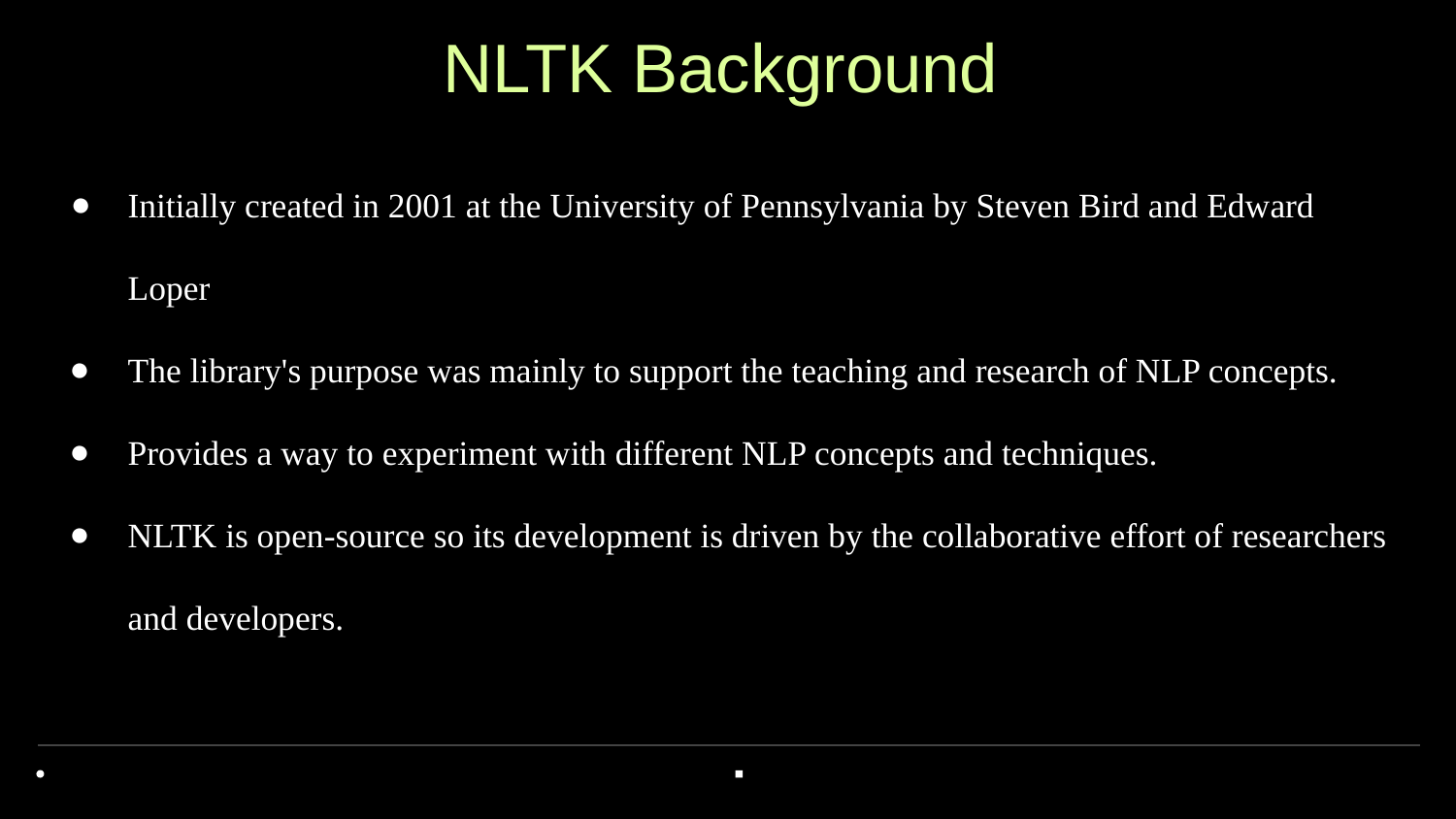

# NLTK Background
Initially created in 2001 at the University of Pennsylvania by Steven Bird and Edward Loper
The library's purpose was mainly to support the teaching and research of NLP concepts.
Provides a way to experiment with different NLP concepts and techniques.
NLTK is open-source so its development is driven by the collaborative effort of researchers and developers.